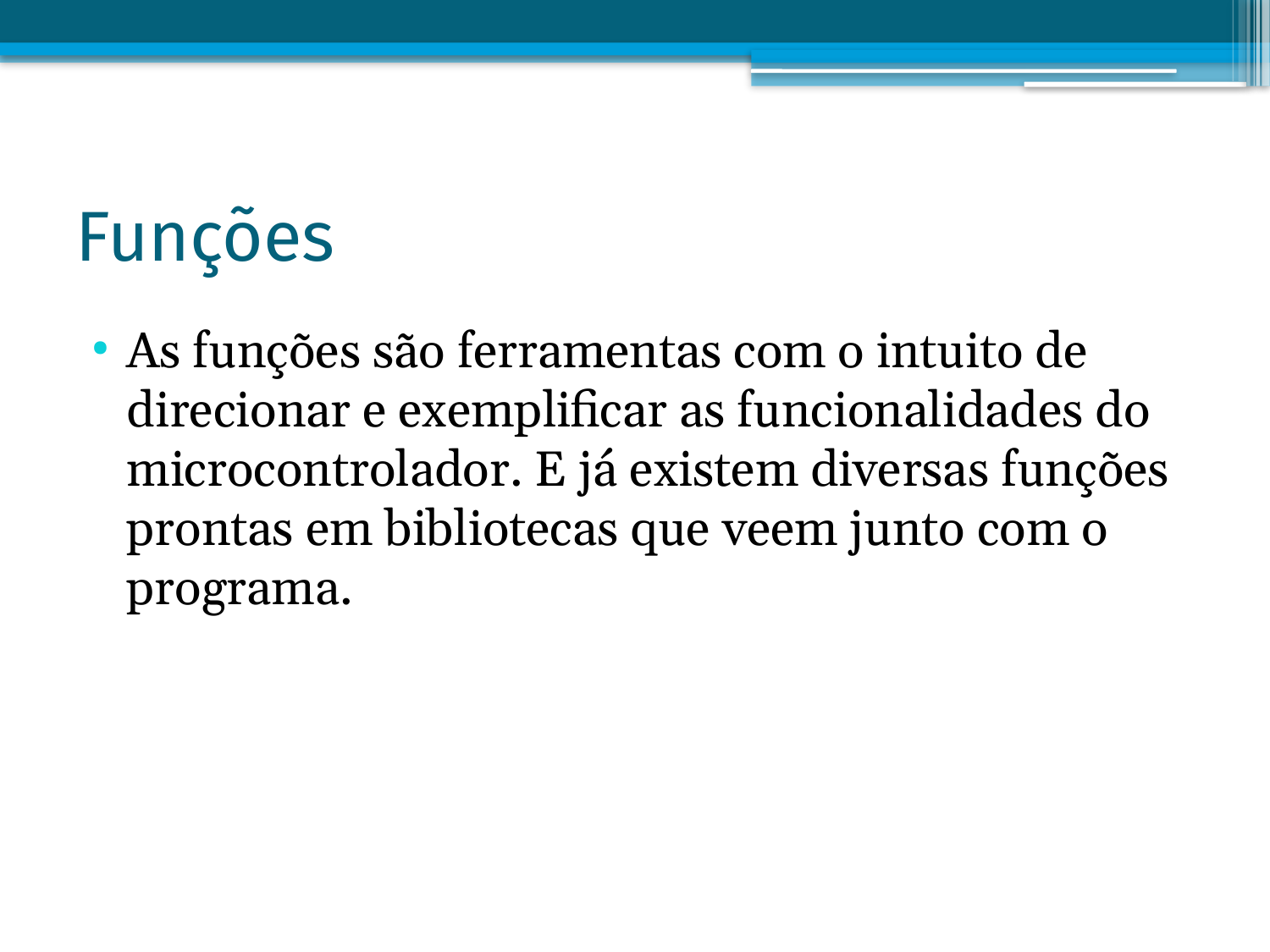

# Funções
As funções são ferramentas com o intuito de direcionar e exemplificar as funcionalidades do microcontrolador. E já existem diversas funções prontas em bibliotecas que veem junto com o programa.